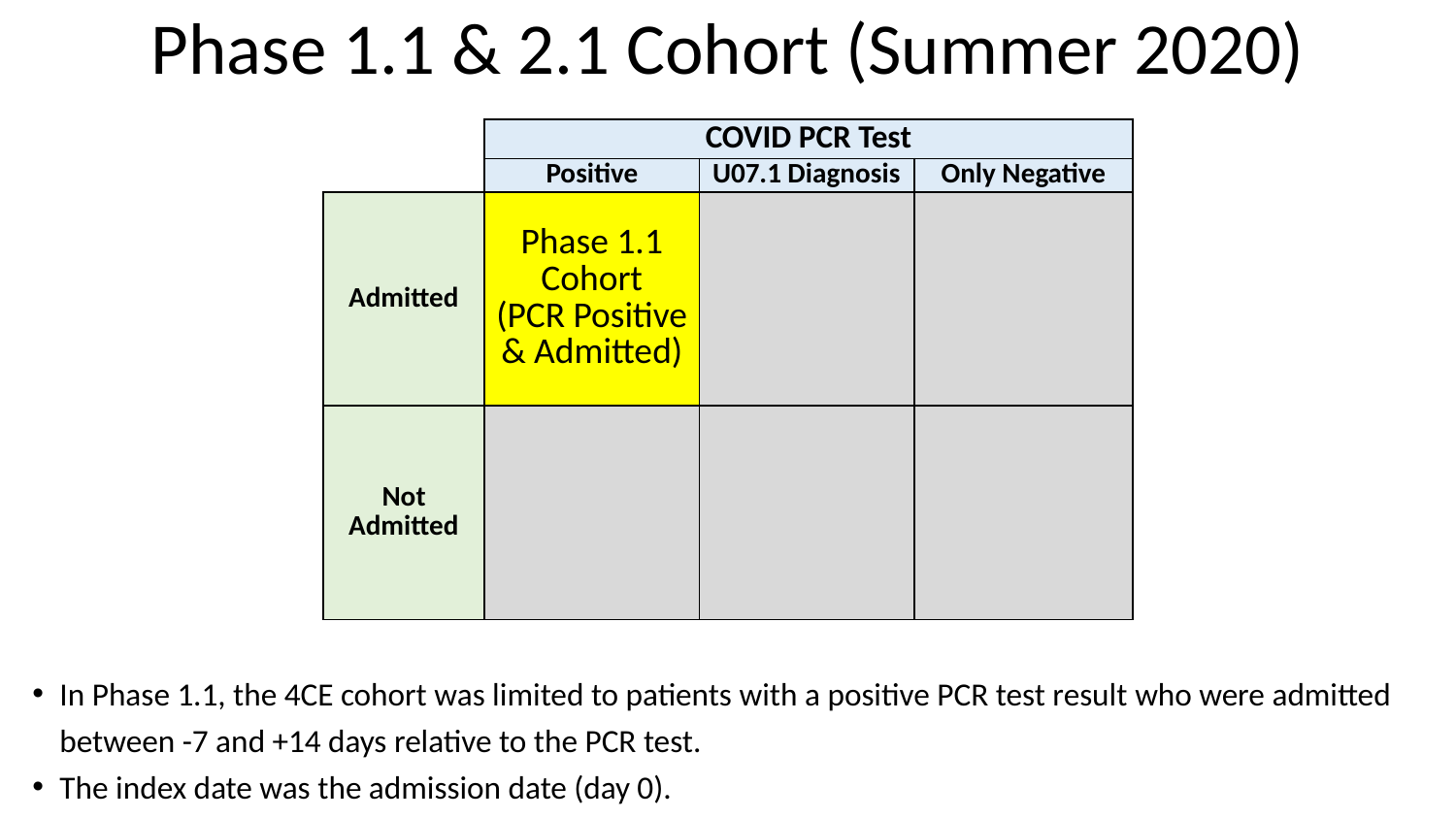

Phase 1.1 & 2.1 Cohort (Summer 2020)
|  | COVID PCR Test |  |  |
| --- | --- | --- | --- |
|  | Positive | U07.1 Diagnosis | Only Negative |
| Admitted | Phase 1.1 Cohort (PCR Positive & Admitted) |  |  |
| Not Admitted |  |  |  |
In Phase 1.1, the 4CE cohort was limited to patients with a positive PCR test result who were admitted between -7 and +14 days relative to the PCR test.
The index date was the admission date (day 0).